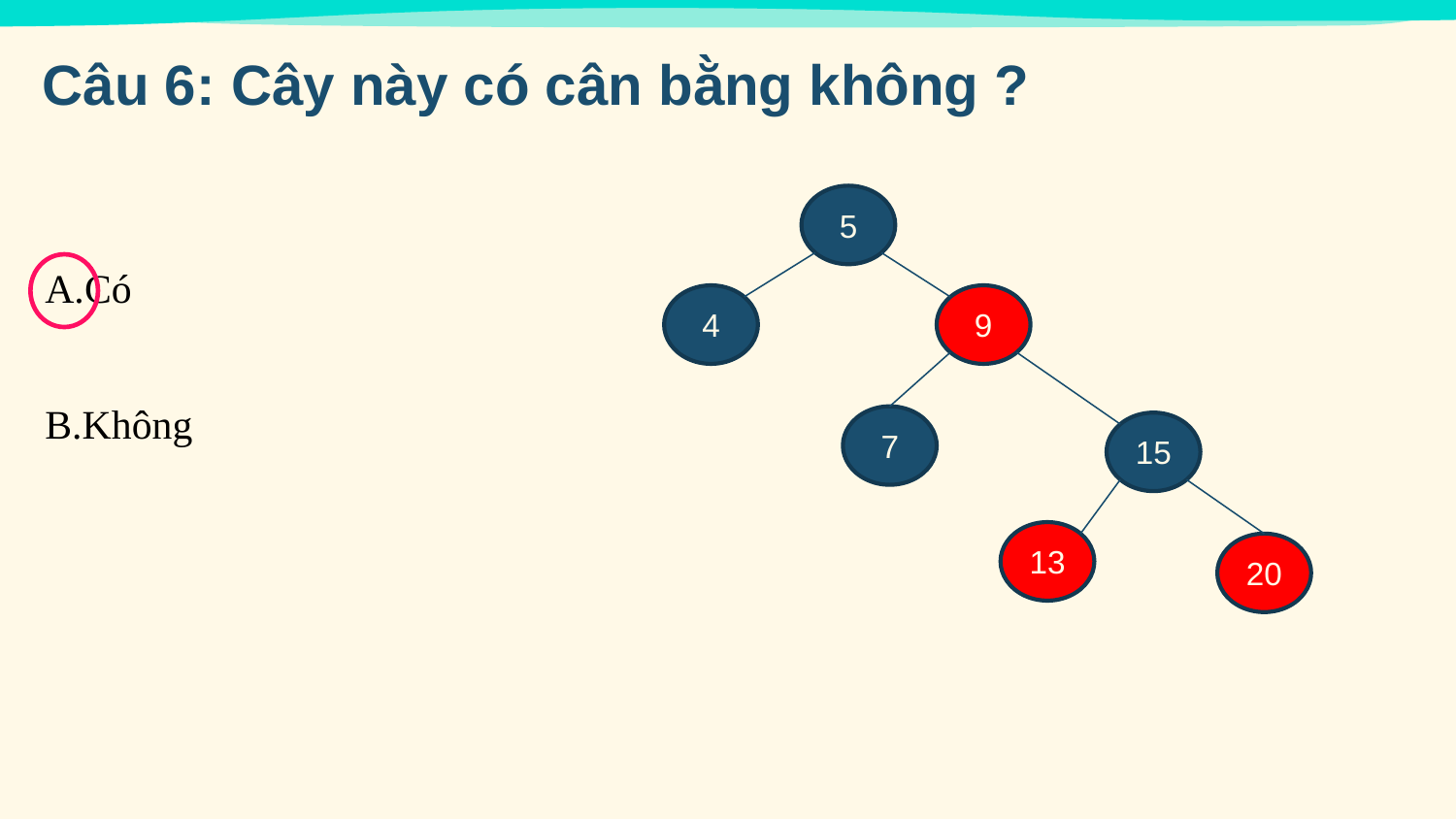

Câu 6: Cây này có cân bằng không ?
5
Có

Không

4
9
7
15
13
20